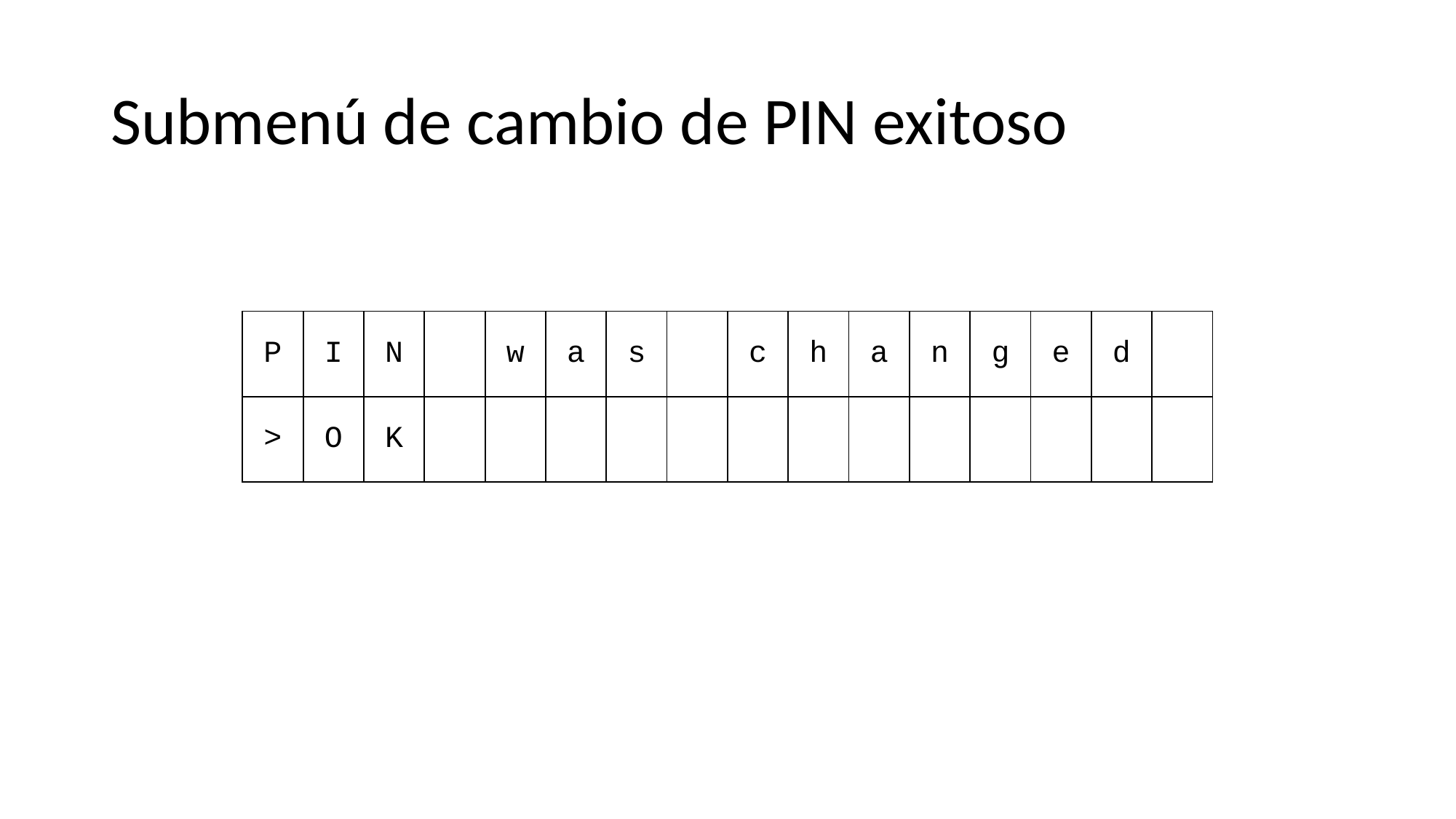

# Submenú de cambio de PIN exitoso
| P | I | N |  | w | a | s |  | c | h | a | n | g | e | d |  |
| --- | --- | --- | --- | --- | --- | --- | --- | --- | --- | --- | --- | --- | --- | --- | --- |
| > | O | K |  |  |  |  |  |  |  |  |  |  |  |  |  |